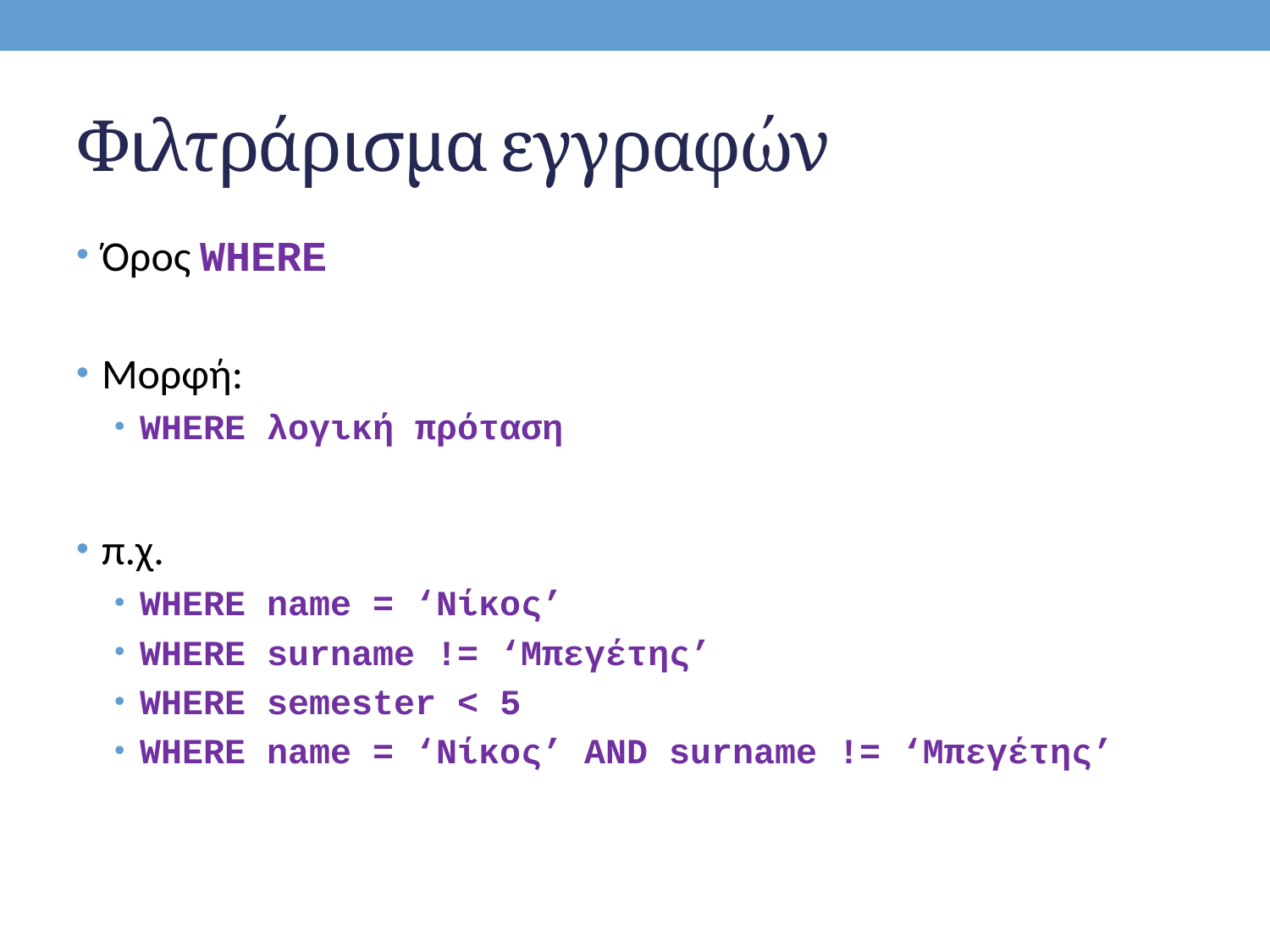

# Φιλτράρισμα εγγραφών
Όρος WHERE

Μορφή:
WHERE λογική πρόταση

π.χ.
WHERE name = ‘Νίκος’
WHERE surname != ‘Μπεγέτης’
WHERE semester < 5
WHERE name = ‘Νίκος’ AND surname != ‘Μπεγέτης’